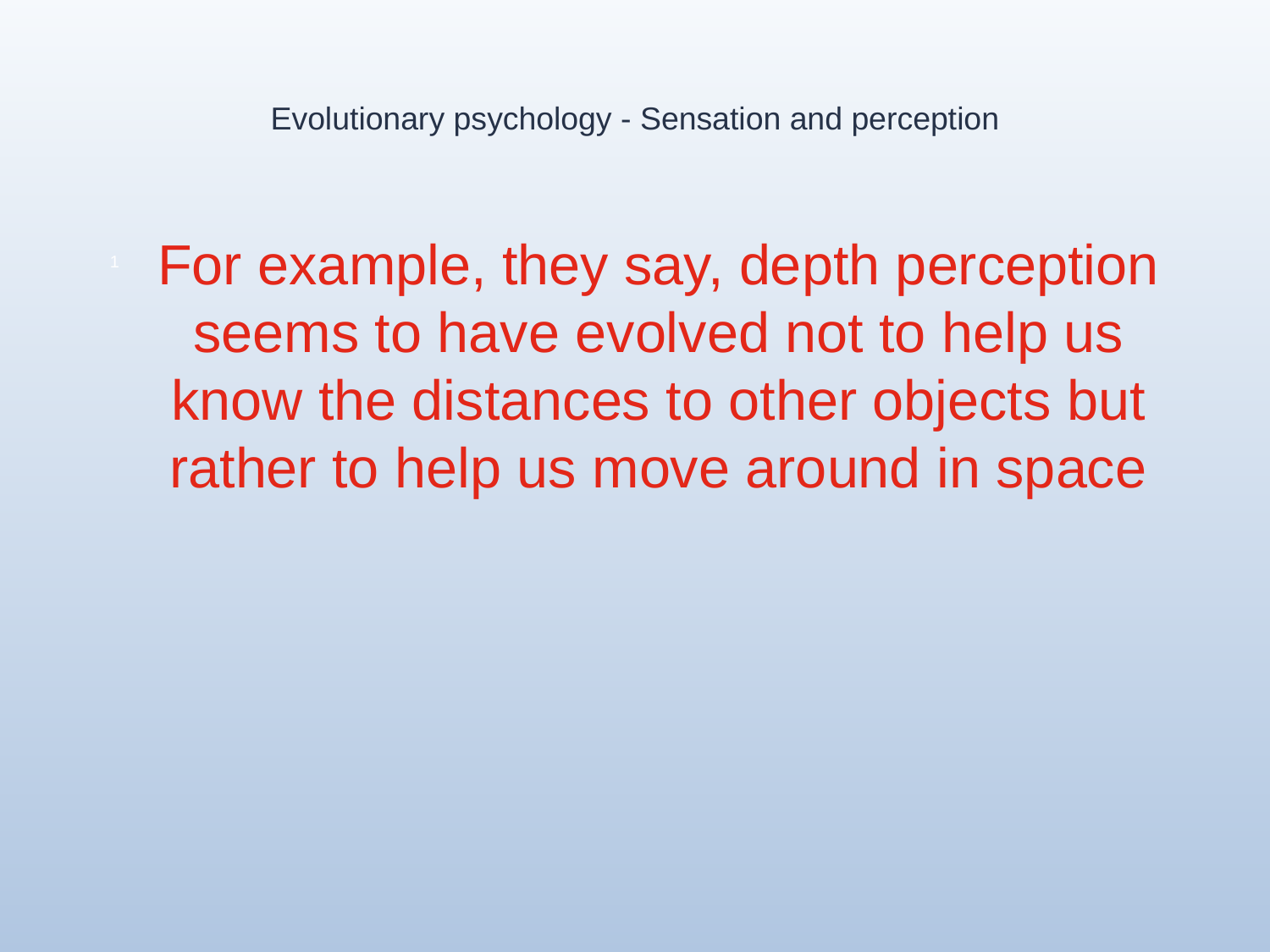

# Evolutionary psychology - Sensation and perception
For example, they say, depth perception seems to have evolved not to help us know the distances to other objects but rather to help us move around in space